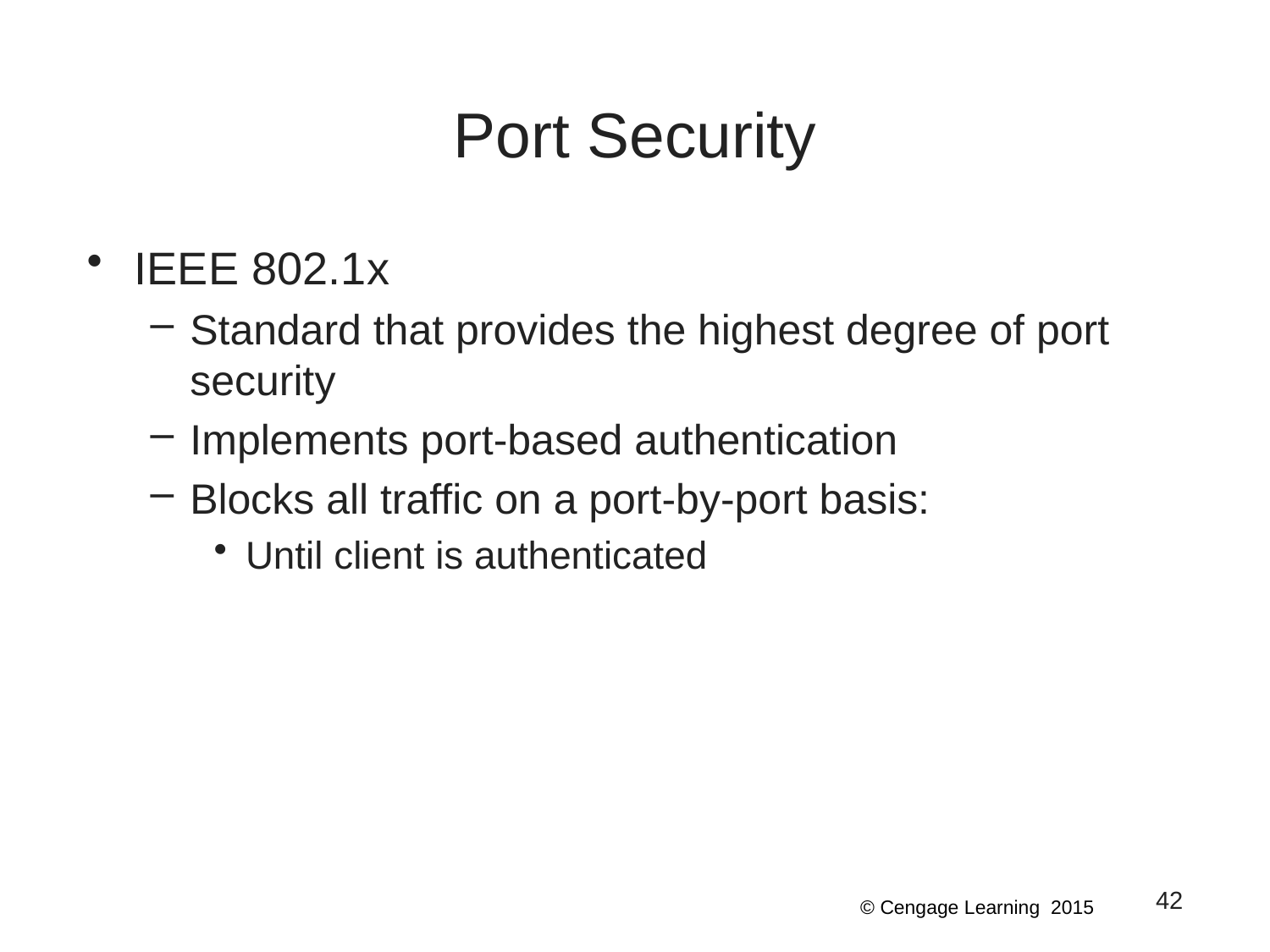

# Port Security
IEEE 802.1x
Standard that provides the highest degree of port security
Implements port-based authentication
Blocks all traffic on a port-by-port basis:
Until client is authenticated
42